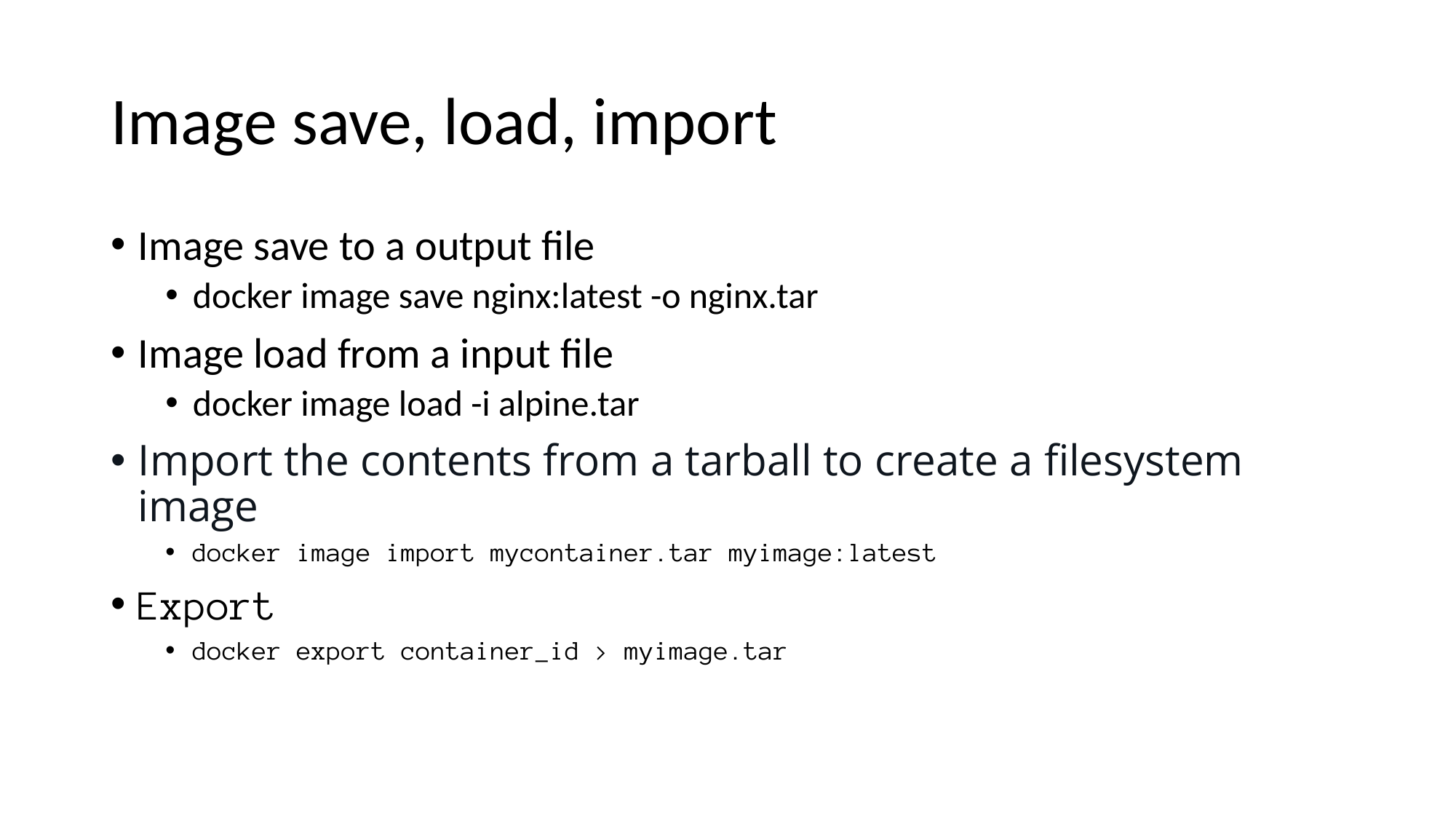

# Image save, load, import
Image save to a output file
docker image save nginx:latest -o nginx.tar
Image load from a input file
docker image load -i alpine.tar
Import the contents from a tarball to create a filesystem image
docker image import mycontainer.tar myimage:latest
Export
docker export container_id > myimage.tar